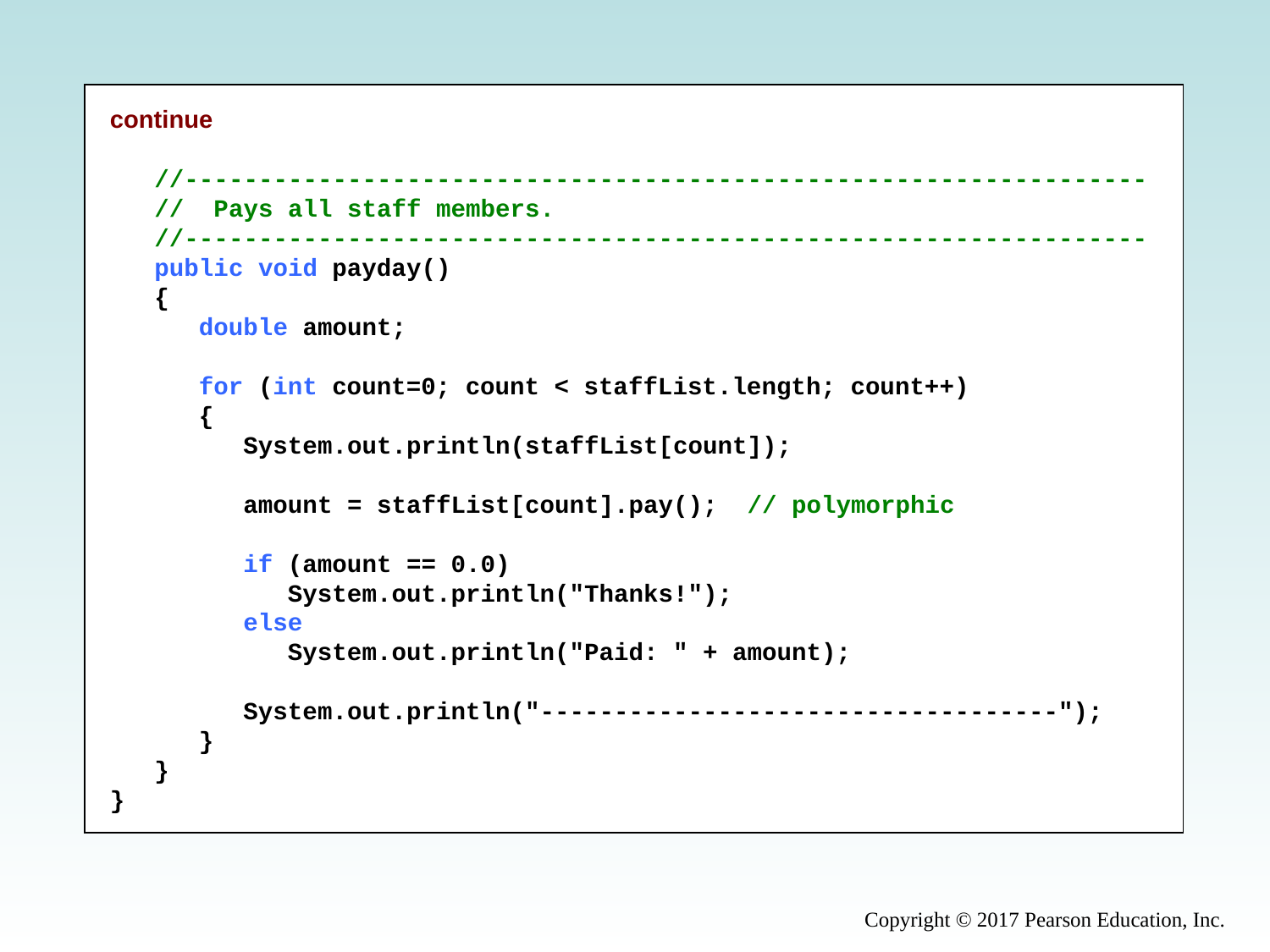

# Staff.java (3)
continue

   //-----------------------------------------------------------------
   //  Pays all staff members.
   //-----------------------------------------------------------------
   public void payday()
   {
      double amount;

      for (int count=0; count < staffList.length; count++)
      {
         System.out.println(staffList[count]);

         amount = staffList[count].pay();  // polymorphic

         if (amount == 0.0)
            System.out.println("Thanks!");
         else
            System.out.println("Paid: " + amount);

         System.out.println("-----------------------------------");
      }
   }
}
Copyright © 2017 Pearson Education, Inc.